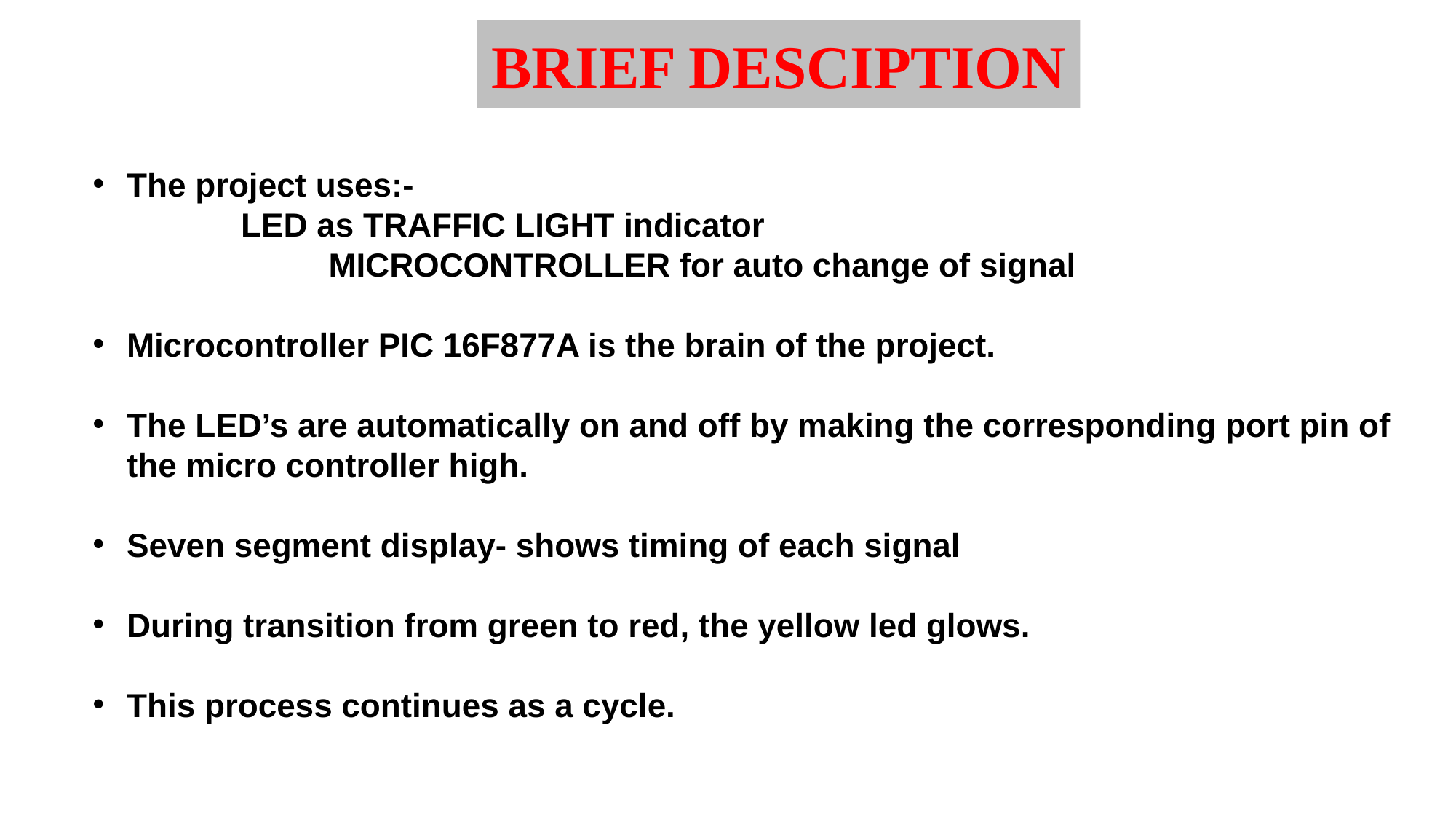

BRIEF DESCIPTION
The project uses:-
                LED as TRAFFIC LIGHT indicator
   		          MICROCONTROLLER for auto change of signal

Microcontroller PIC 16F877A is the brain of the project.

The LED’s are automatically on and off by making the corresponding port pin of the micro controller high.

Seven segment display- shows timing of each signal

During transition from green to red, the yellow led glows.

This process continues as a cycle.